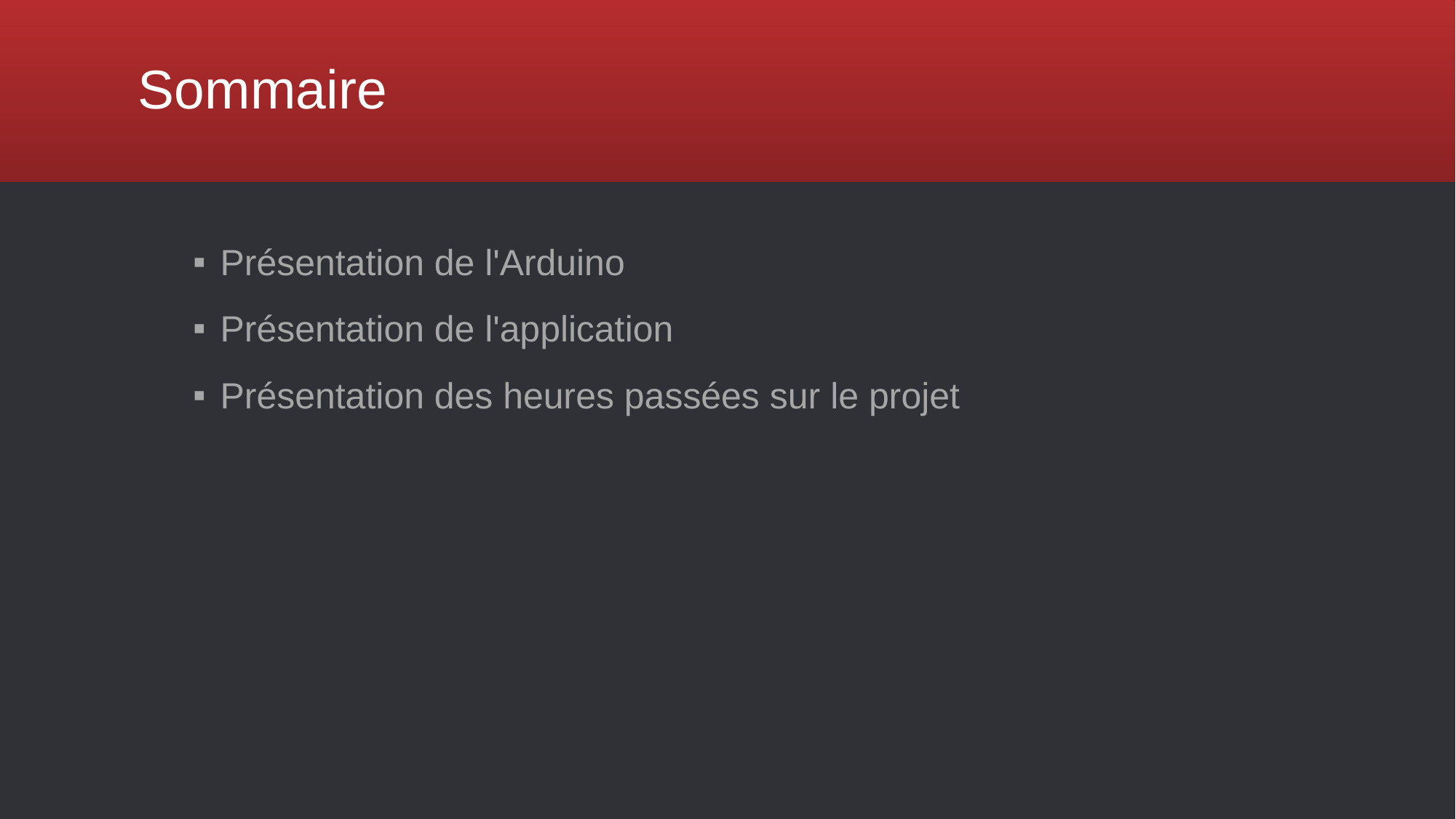

# Sommaire
Présentation de l'Arduino
Présentation de l'application
Présentation des heures passées sur le projet